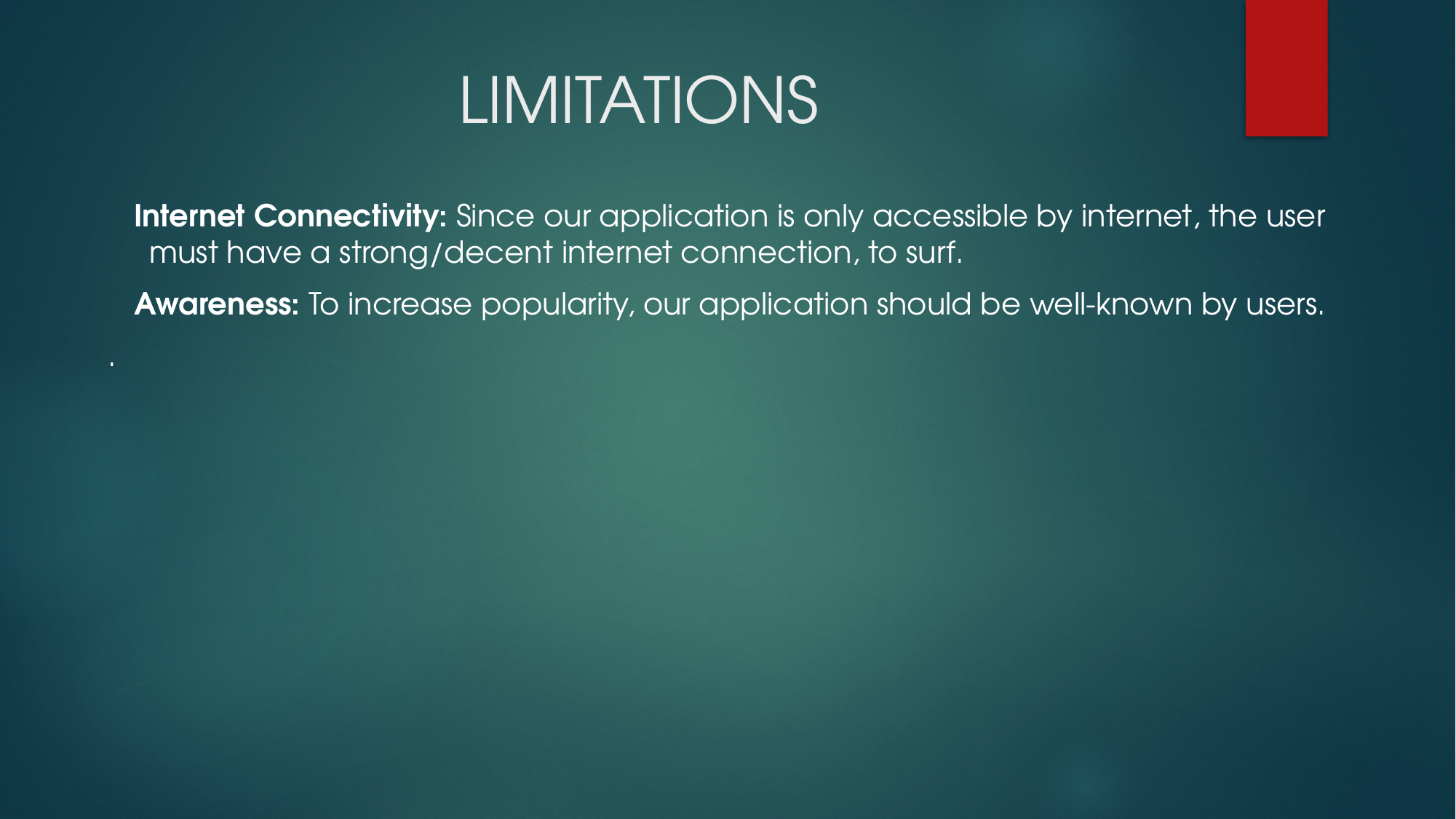

# LIMITATIONS
   Internet Connectivity: Since our application is only accessible by internet, the user must have a strong/decent internet connection, to surf.
   Awareness: To increase popularity, our application should be well-known by users.
.